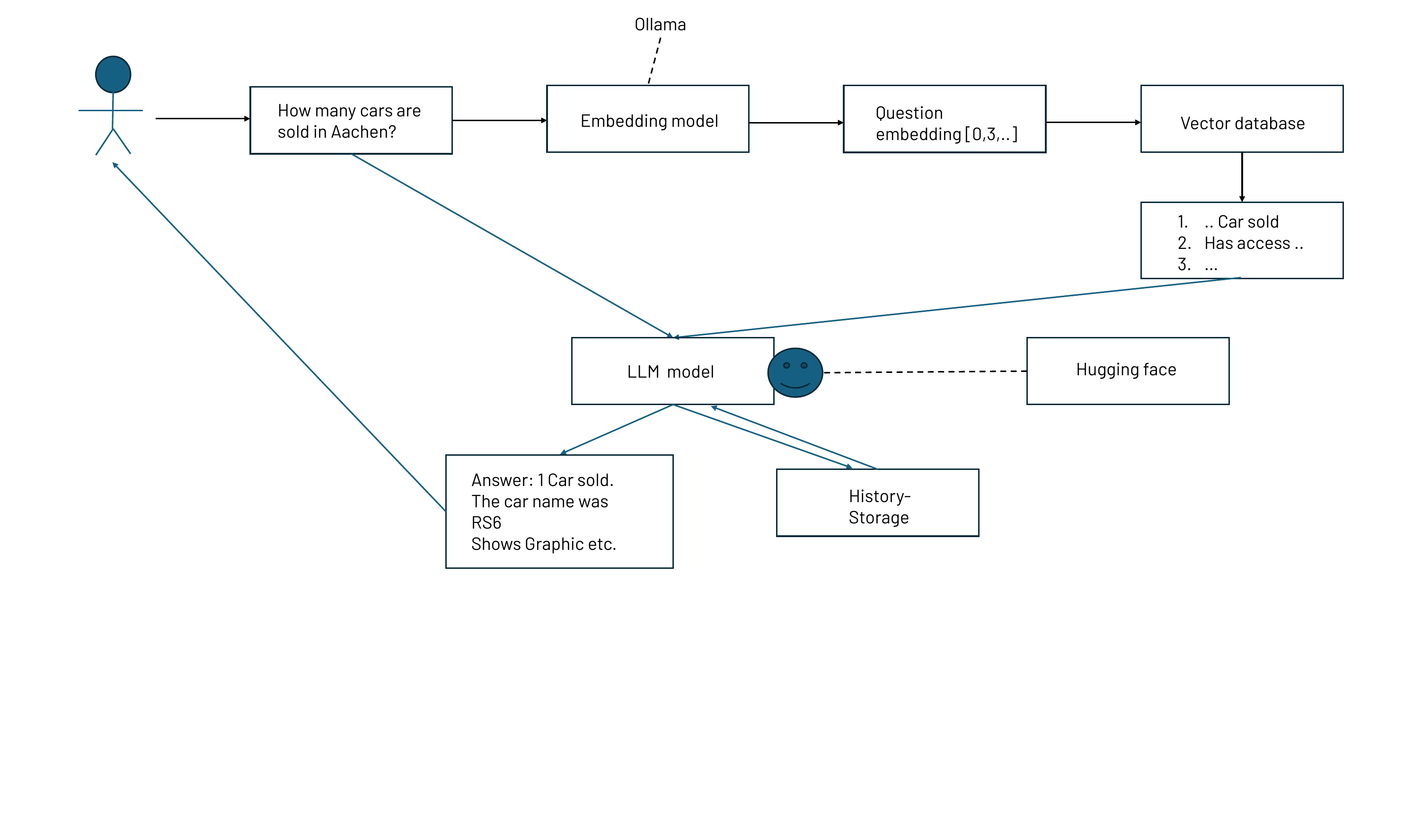

Ollama

How many cars are sold in Aachen?
Question embedding [0,3,..]
Embedding model
Vector database

.. Car sold
Has access ..
…

Hugging face
LLM  model

Answer: 1 Car sold. The car name was RS6
Shows Graphic etc.

History- Storage